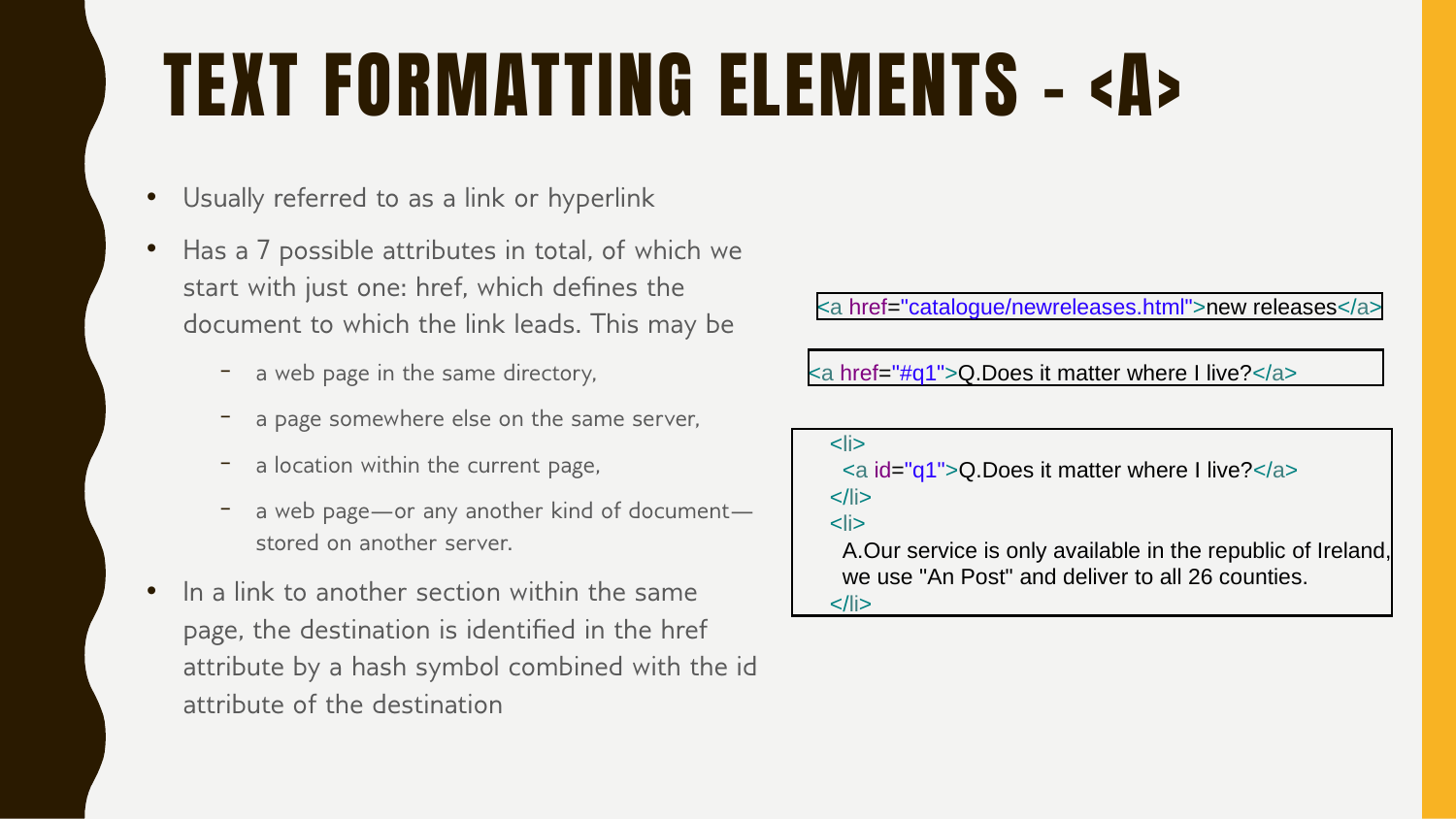

# Text Formatting Elements - <a>
Usually referred to as a link or hyperlink
Has a 7 possible attributes in total, of which we start with just one: href, which defines the document to which the link leads. This may be
a web page in the same directory,
a page somewhere else on the same server,
a location within the current page,
a web page—or any another kind of document—stored on another server.
In a link to another section within the same page, the destination is identified in the href attribute by a hash symbol combined with the id attribute of the destination
<a href="catalogue/newreleases.html">new releases</a>
<a href="#q1">Q.Does it matter where I live?</a>
      <li>
        <a id="q1">Q.Does it matter where I live?</a>
      </li>
      <li>
        A.Our service is only available in the republic of Ireland,
        we use "An Post" and deliver to all 26 counties.
      </li>